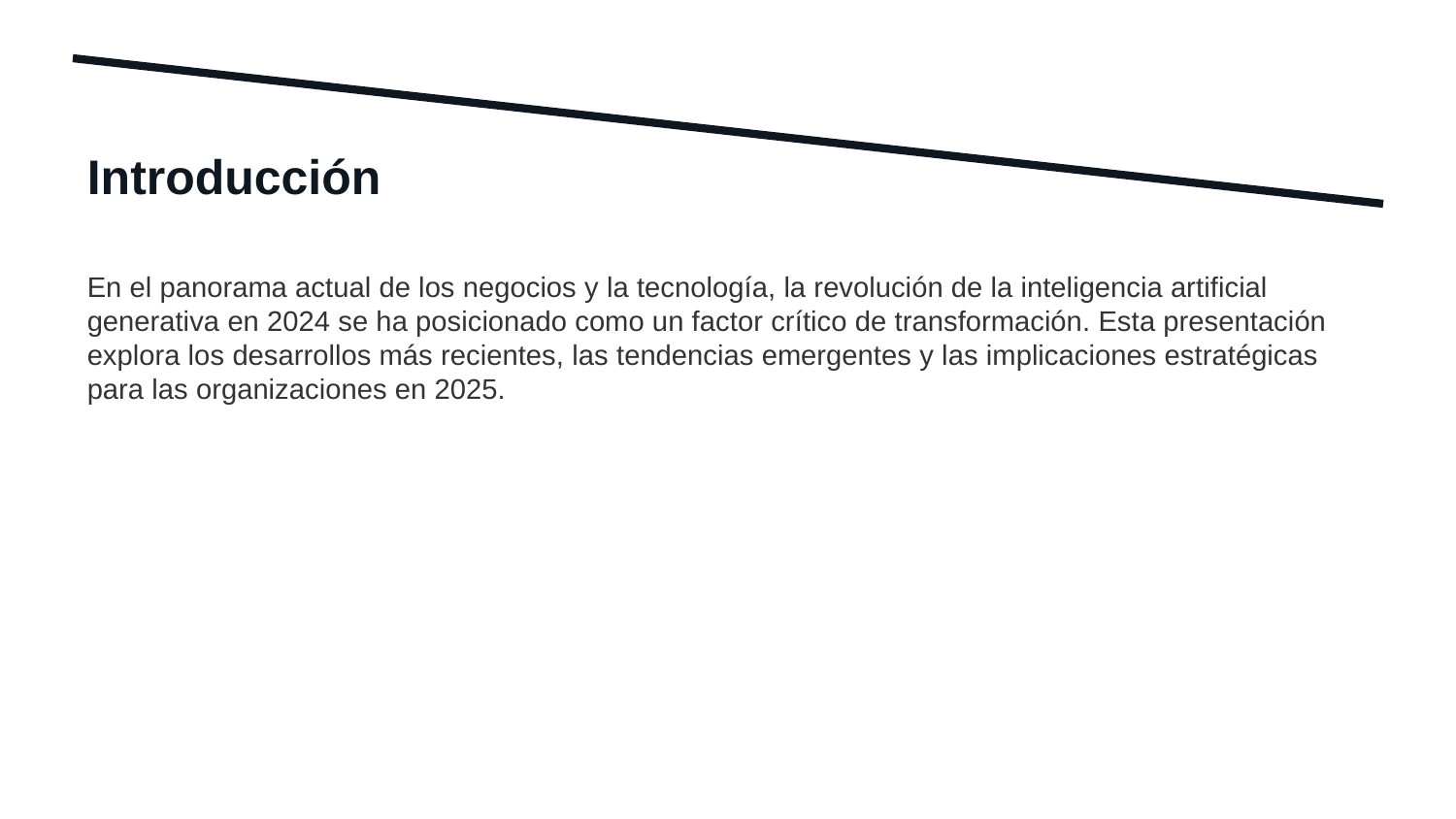

Introducción
En el panorama actual de los negocios y la tecnología, la revolución de la inteligencia artificial generativa en 2024 se ha posicionado como un factor crítico de transformación. Esta presentación explora los desarrollos más recientes, las tendencias emergentes y las implicaciones estratégicas para las organizaciones en 2025.
2